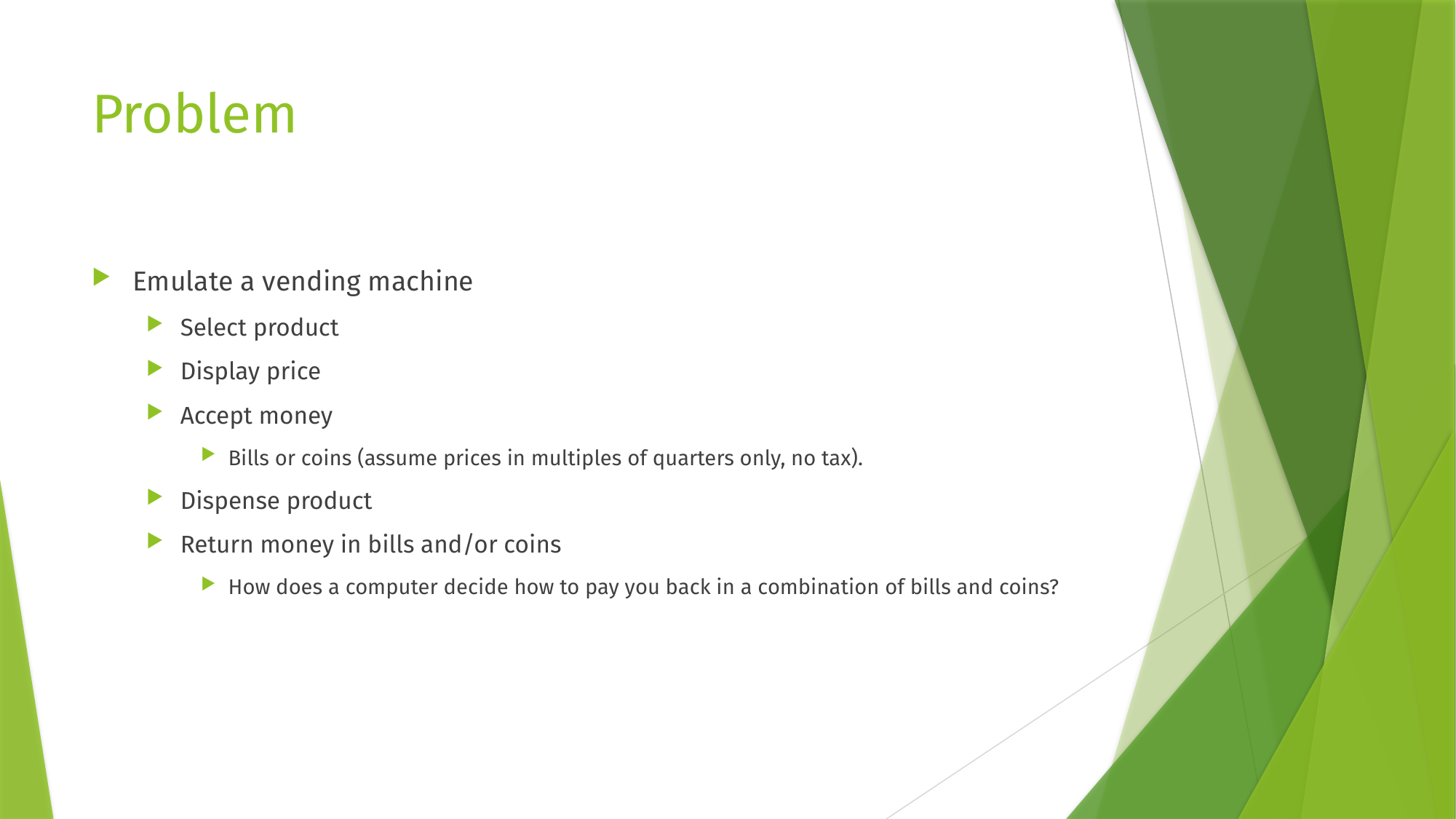

# Problem
Emulate a vending machine
Select product
Display price
Accept money
Bills or coins (assume prices in multiples of quarters only, no tax).
Dispense product
Return money in bills and/or coins
How does a computer decide how to pay you back in a combination of bills and coins?